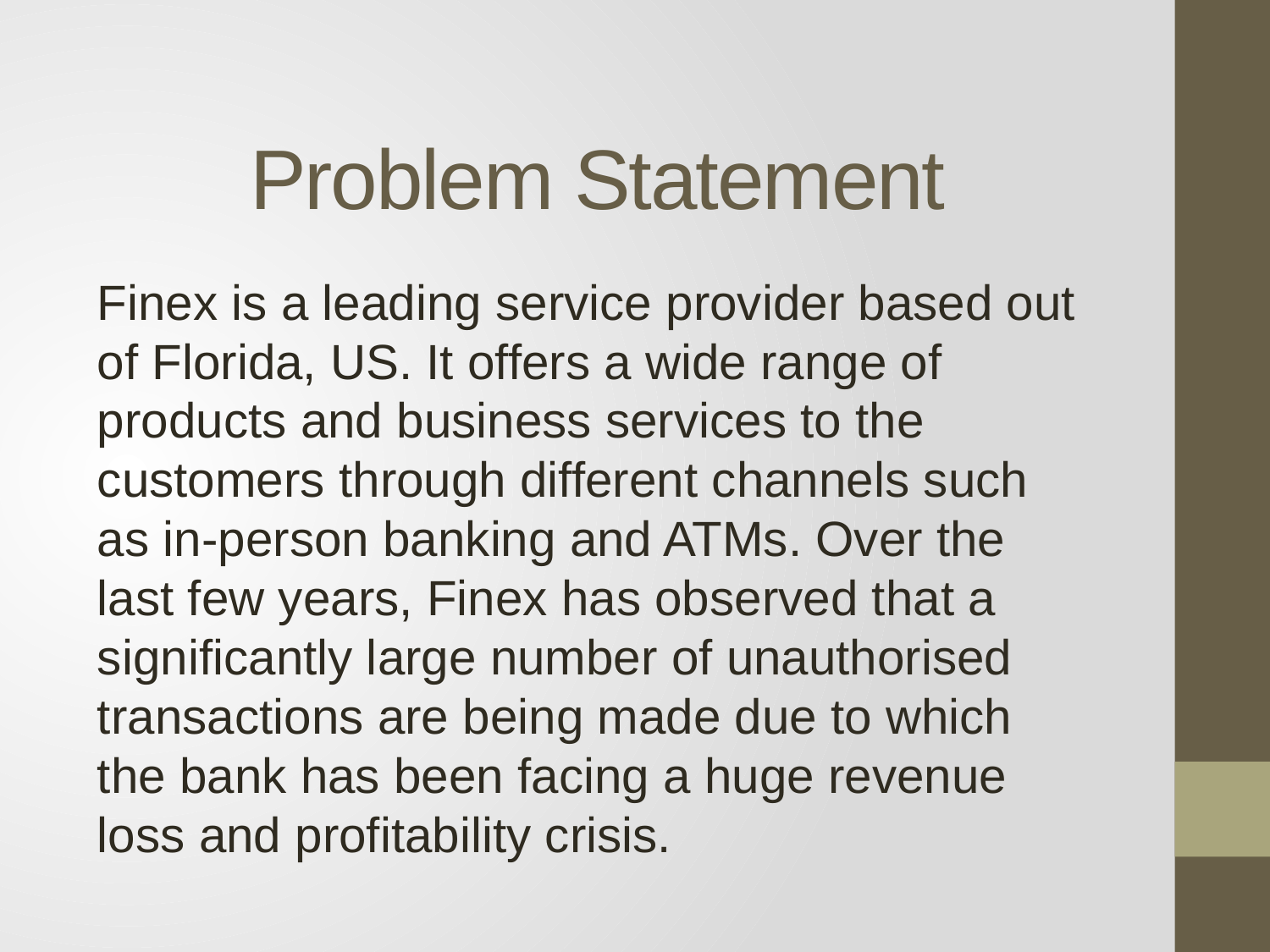

# Problem Statement
Finex is a leading service provider based out of Florida, US. It offers a wide range of products and business services to the customers through different channels such as in-person banking and ATMs. Over the last few years, Finex has observed that a significantly large number of unauthorised transactions are being made due to which the bank has been facing a huge revenue loss and profitability crisis.